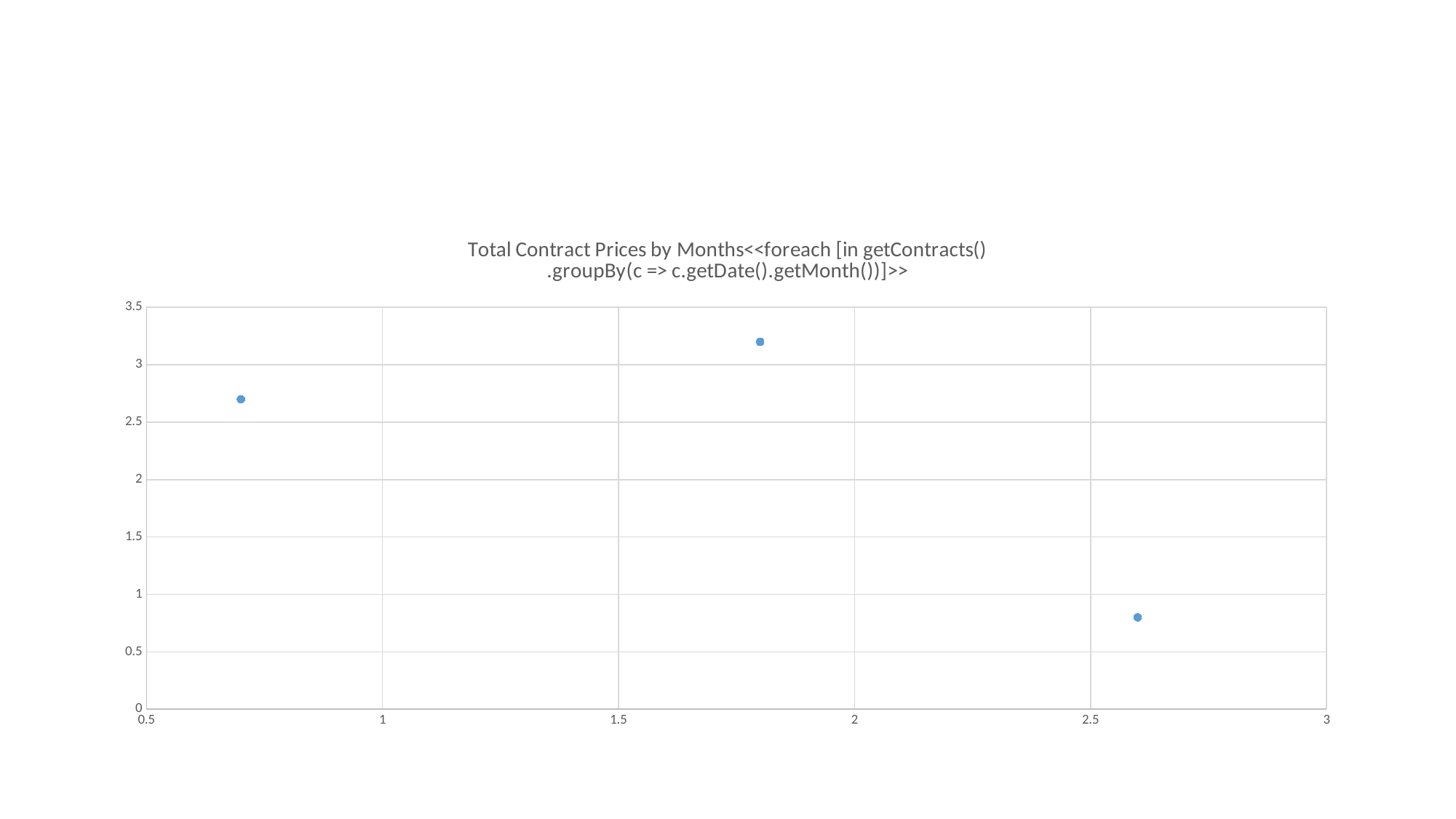

#

### Chart: Total Contract Prices by Months<<foreach [in getContracts()
.groupBy(c => c.getDate().getMonth())]>>

| Category | Total Contract Price<<x [key + 1]>><<y [sum(c => c.getPrice())]>> |
|---|---|